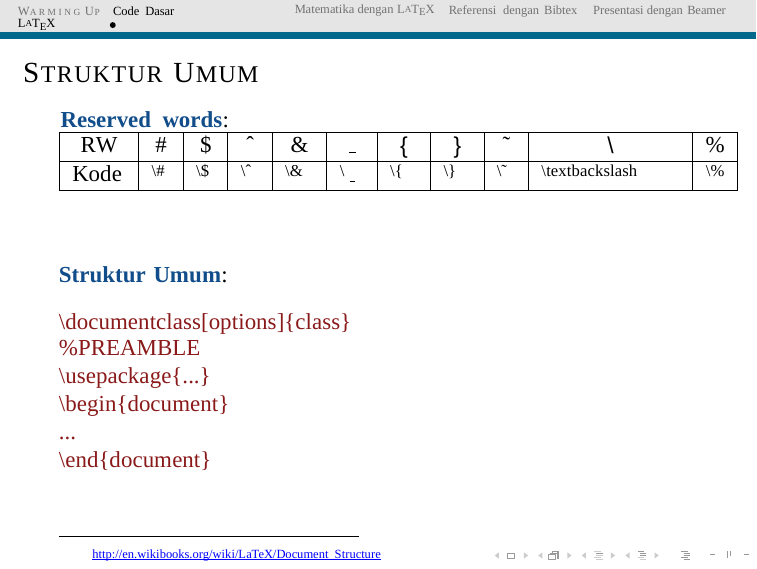

WA R M I N G UP     Code Dasar LATEX
Matematika dengan LATEX
Referensi  dengan Bibtex
Presentasi dengan Beamer

STRUKTUR UMUM
Reserved words:

RW
#
$
ˆ
&

{
}
˜
\
%

Kode
\#
\$
\ˆ
\&
\
\{
\}
\˜
\textbackslash
\%

Struktur Umum:
\documentclass[options]{class}
%PREAMBLE
\usepackage{...}
\begin{document}
...
\end{document}

http://en.wikibooks.org/wiki/LaTeX/Document_Structure